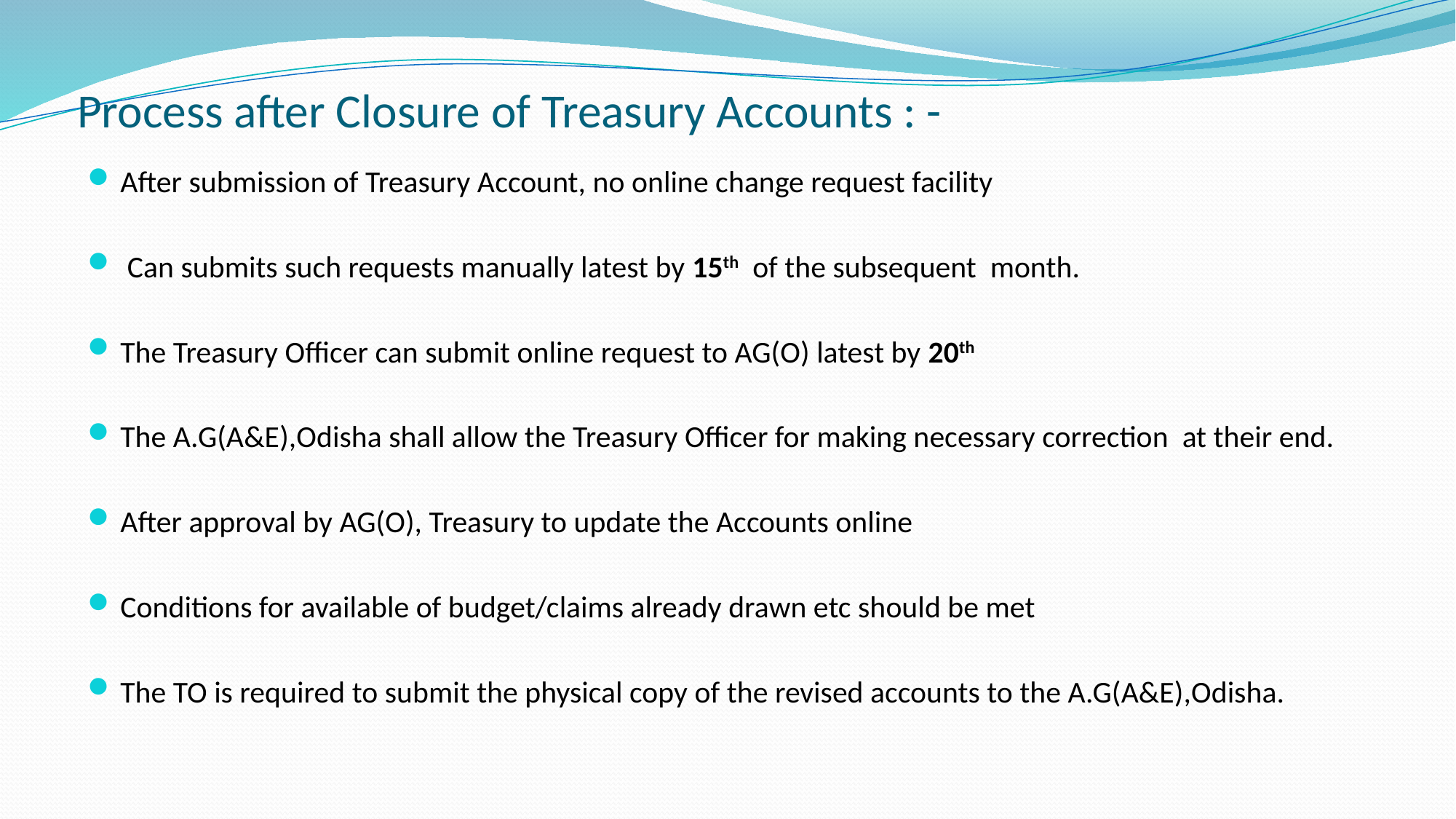

# Process after Closure of Treasury Accounts : -
After submission of Treasury Account, no online change request facility

 Can submits such requests manually latest by 15th  of the subsequent  month.

The Treasury Officer can submit online request to AG(O) latest by 20th

The A.G(A&E),Odisha shall allow the Treasury Officer for making necessary correction  at their end.

After approval by AG(O), Treasury to update the Accounts online

Conditions for available of budget/claims already drawn etc should be met

The TO is required to submit the physical copy of the revised accounts to the A.G(A&E),Odisha.